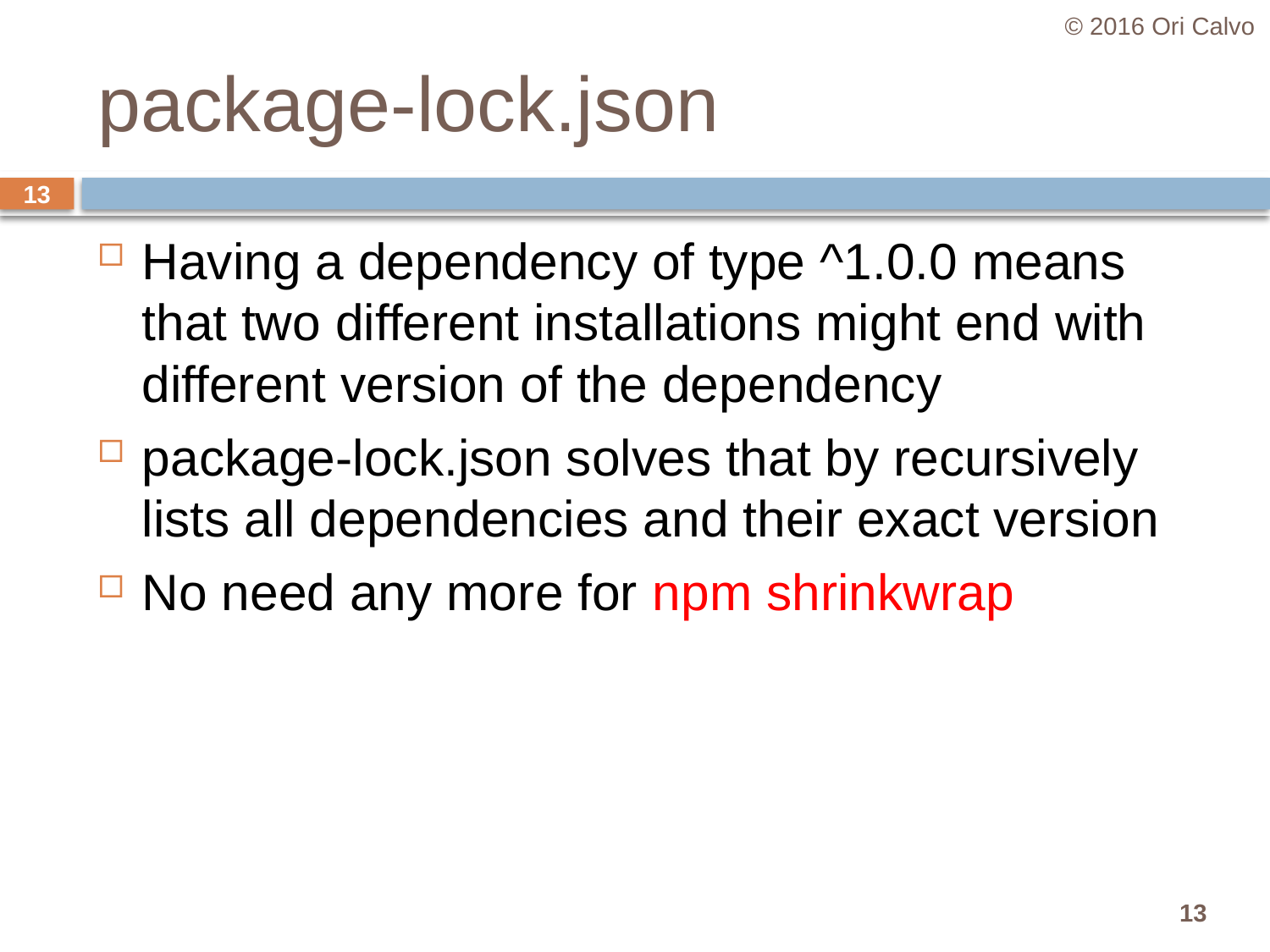

© 2016 Ori Calvo
# package-lock.json
13
Having a dependency of type ^1.0.0 means that two different installations might end with different version of the dependency
package-lock.json solves that by recursively lists all dependencies and their exact version
No need any more for npm shrinkwrap